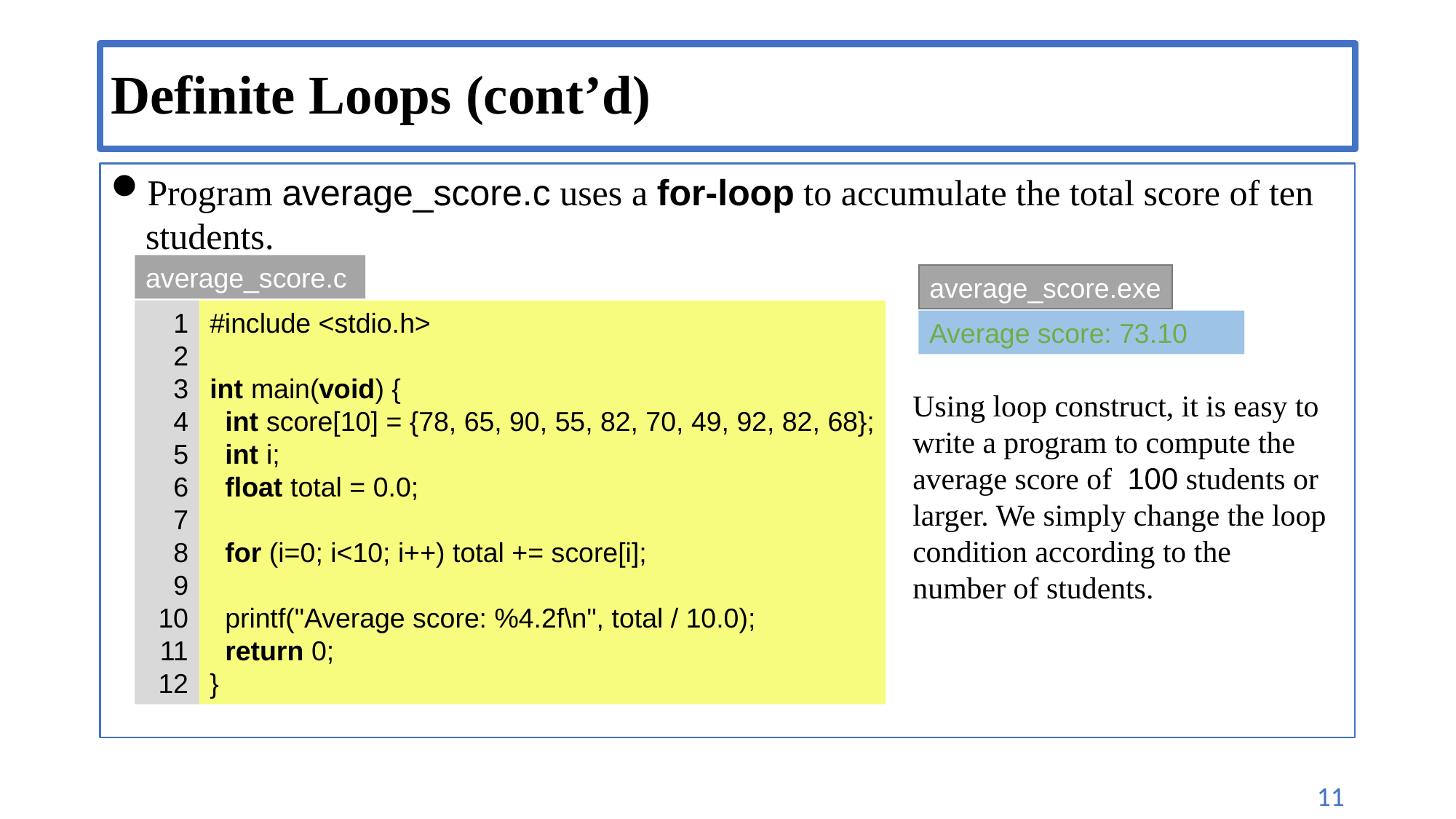

# Definite Loops (cont’d)
Program average_score.c uses a for-loop to accumulate the total score of ten students.
average_score.c
1
2
3
4
5
6
7
8
9
10
11
12
#include <stdio.h>

int main(void) {
  int score[10] = {78, 65, 90, 55, 82, 70, 49, 92, 82, 68};
  int i;
  float total = 0.0;

  for (i=0; i<10; i++) total += score[i];

  printf("Average score: %4.2f\n", total / 10.0);
  return 0;
}
average_score.exe
Average score: 73.10
Using loop construct, it is easy to write a program to compute the average score of  100 students or larger. We simply change the loop condition according to the number of students.